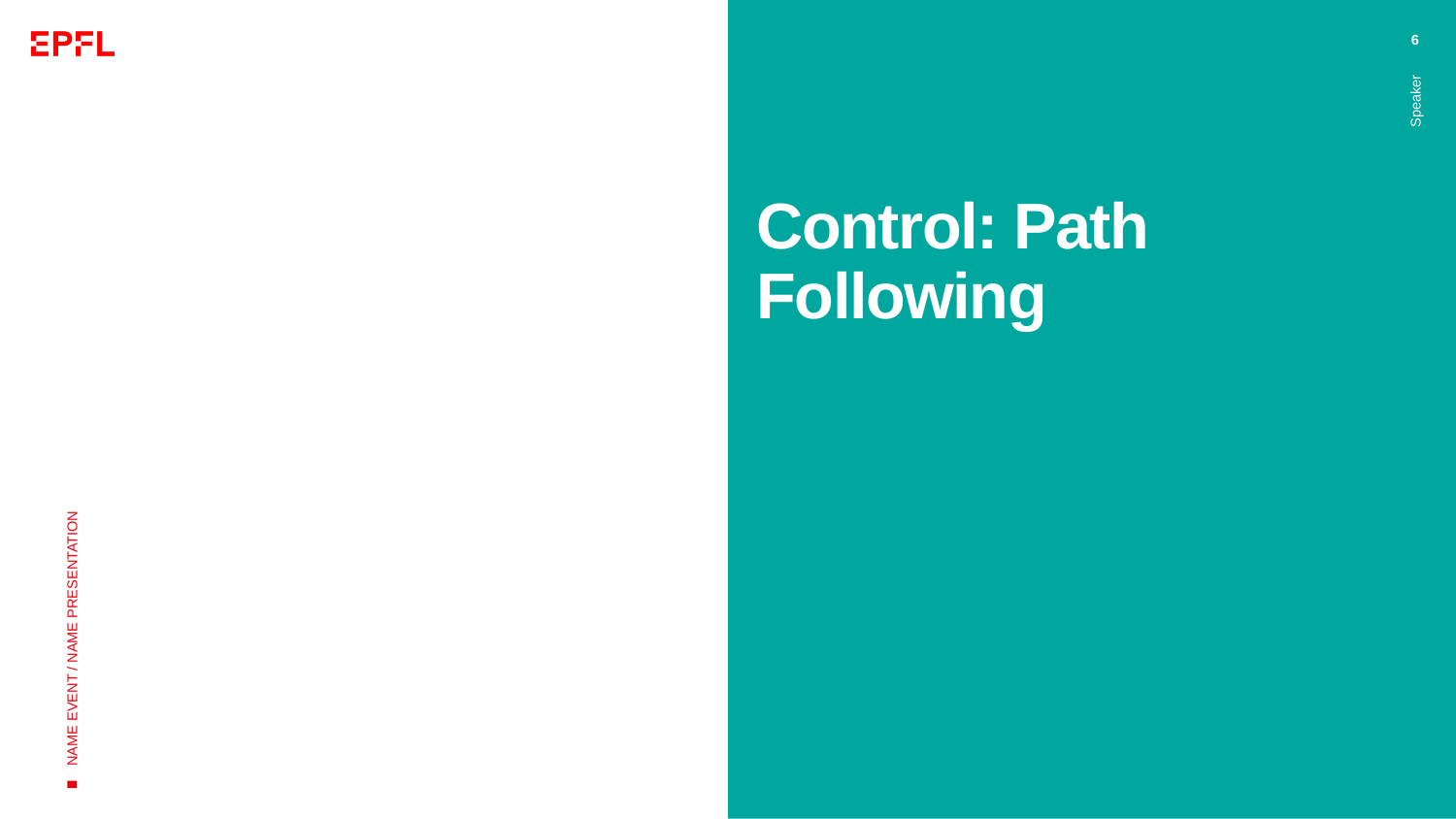

6
# Control: Path Following
Speaker

NAME EVENT / NAME PRESENTATION